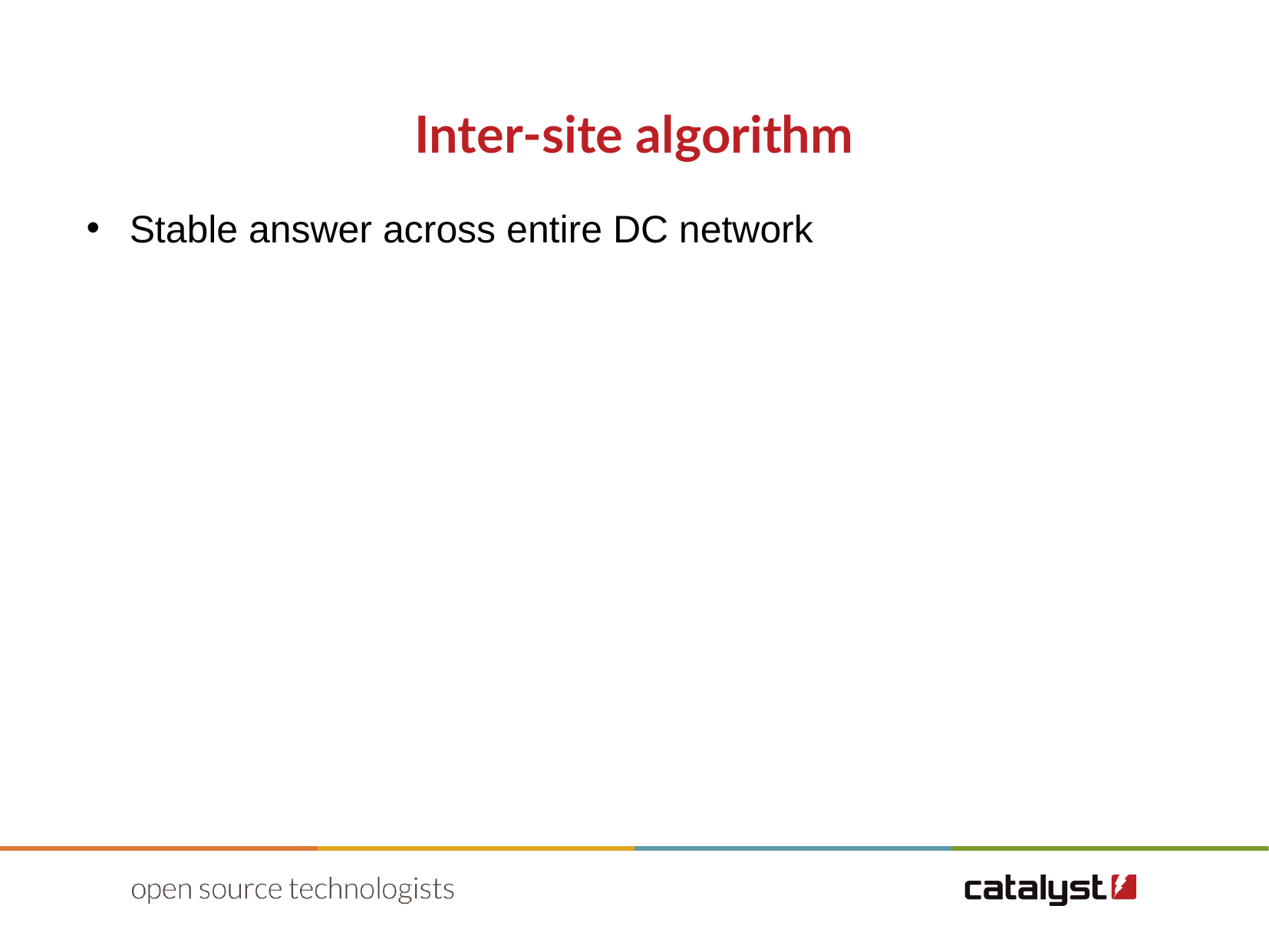

Inter-site algorithm
Stable answer across entire DC network